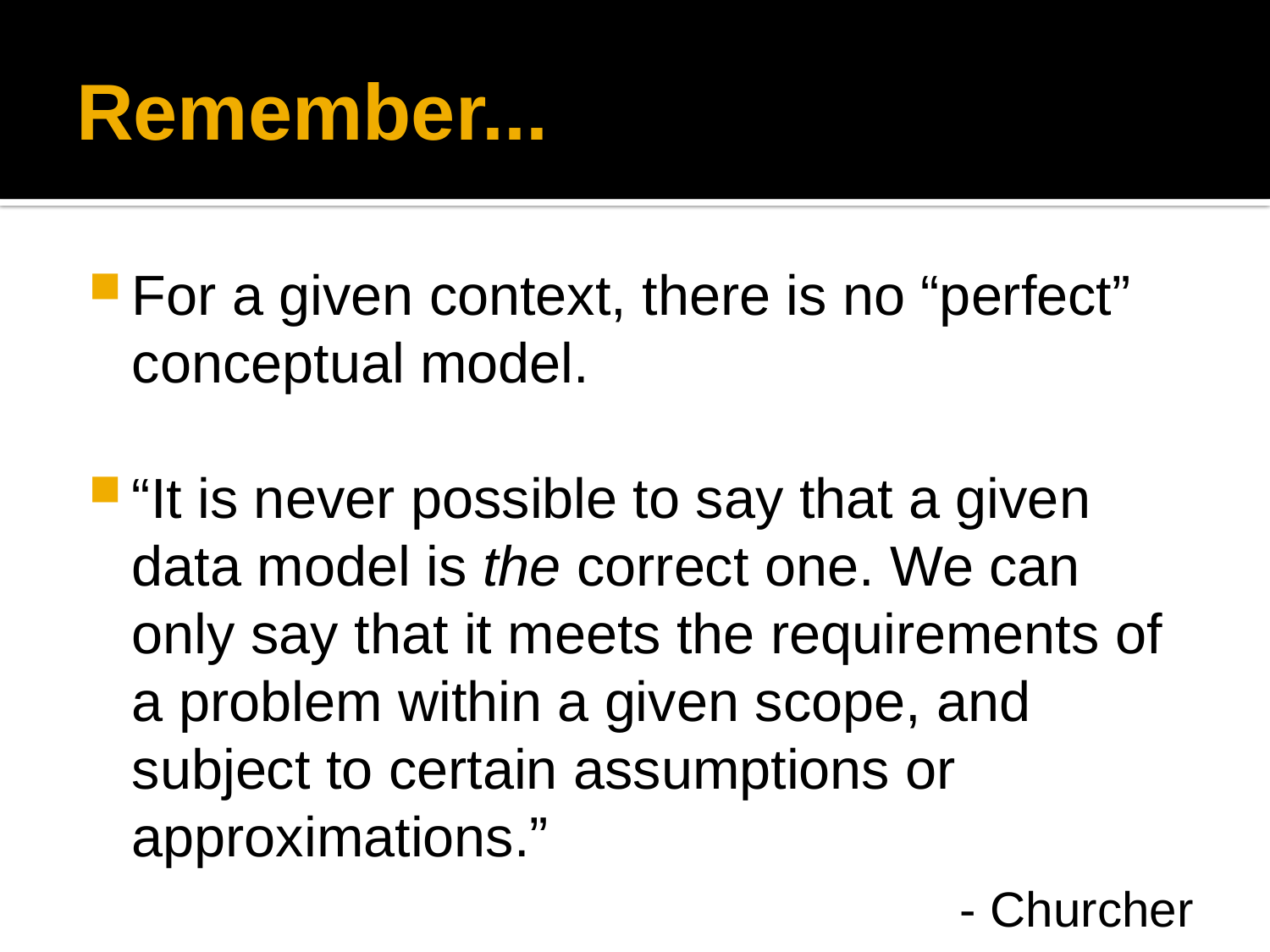

# Remember...
For a given context, there is no “perfect” conceptual model.

“It is never possible to say that a given data model is the correct one. We can only say that it meets the requirements of a problem within a given scope, and subject to certain assumptions or approximations.”
- Churcher